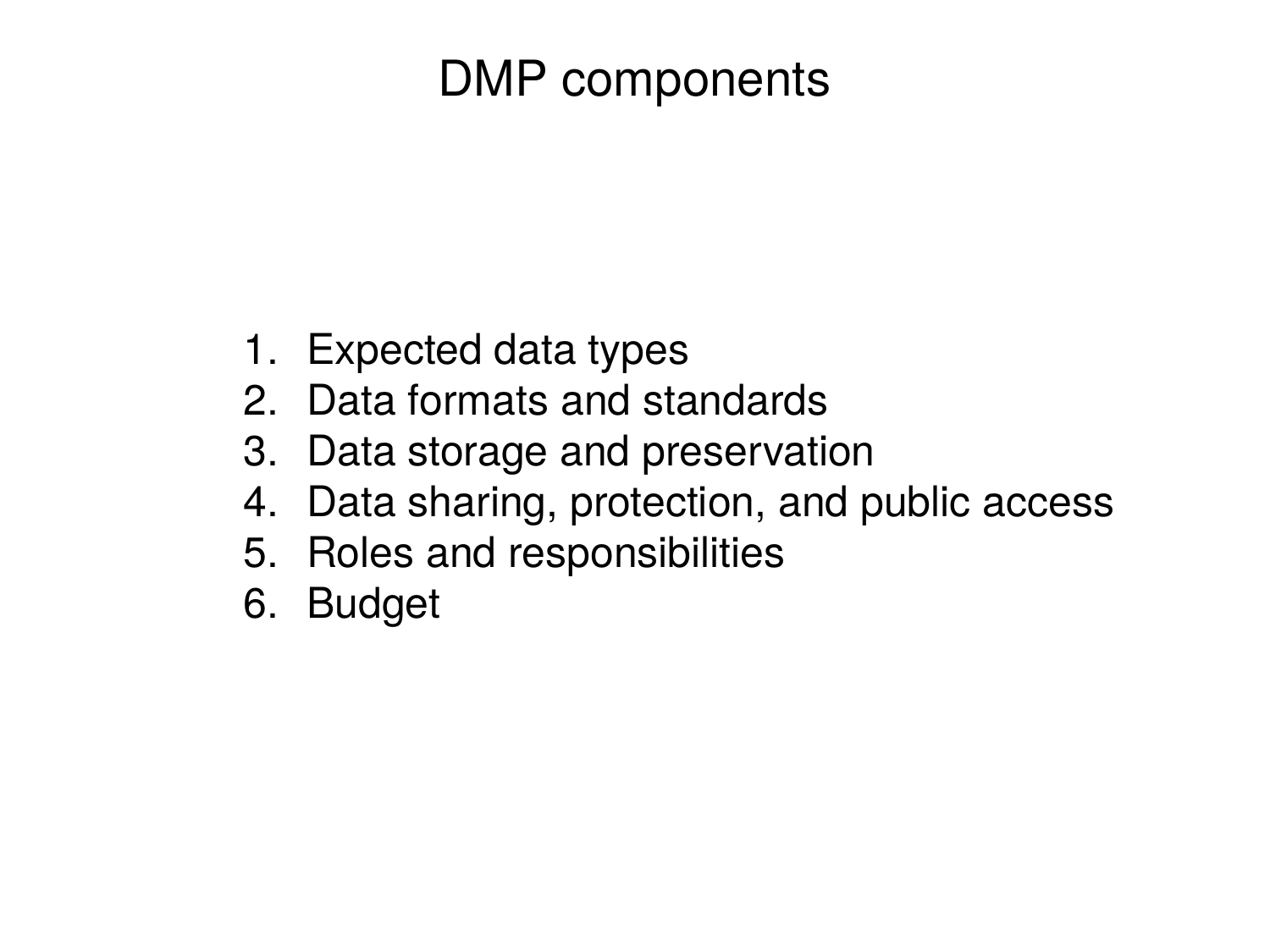

DMP components
Expected data types
Data formats and standards
Data storage and preservation
Data sharing, protection, and public access
Roles and responsibilities
Budget